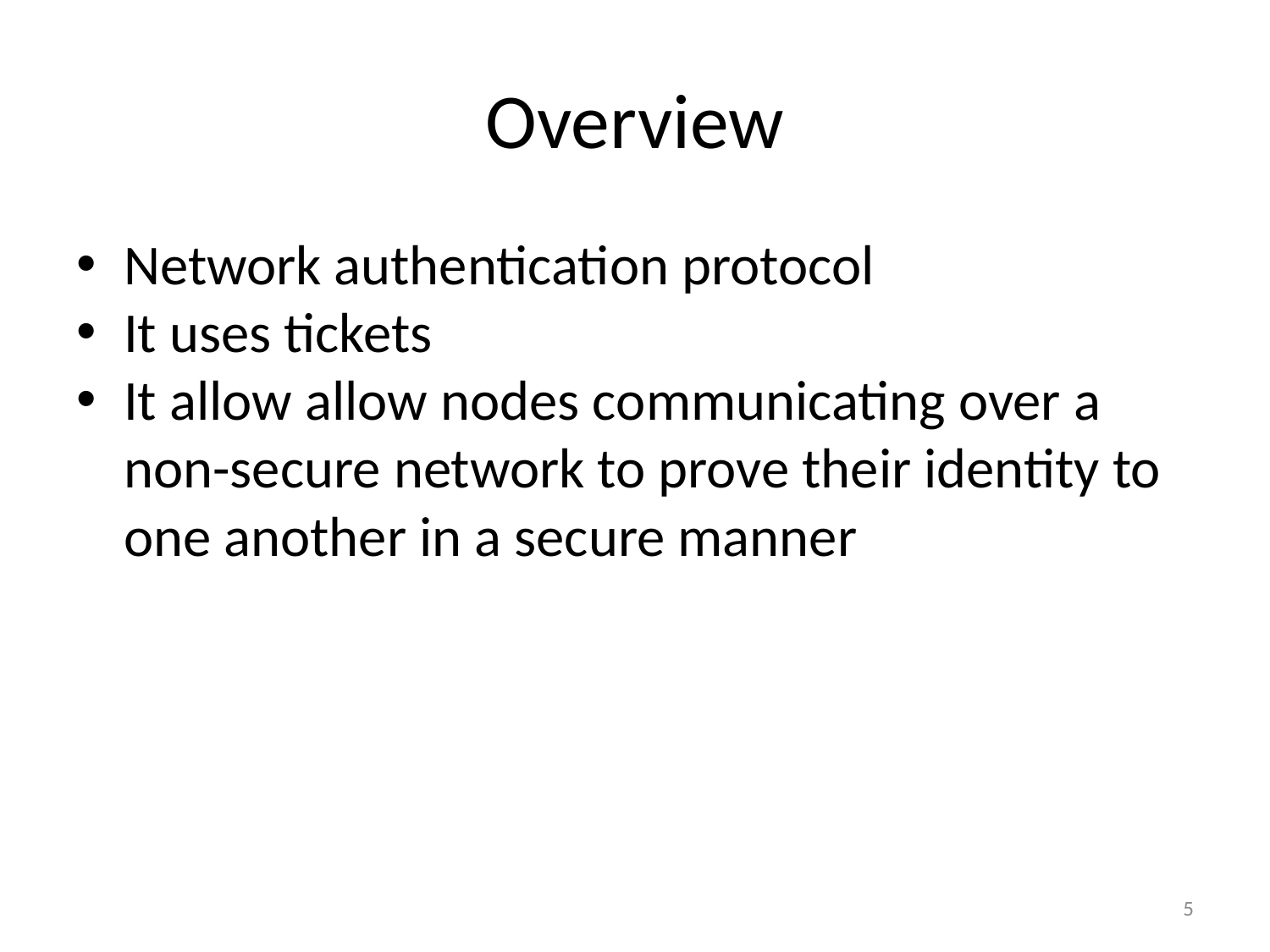

# Overview
Network authentication protocol
It uses tickets
It allow allow nodes communicating over a non-secure network to prove their identity to one another in a secure manner
5